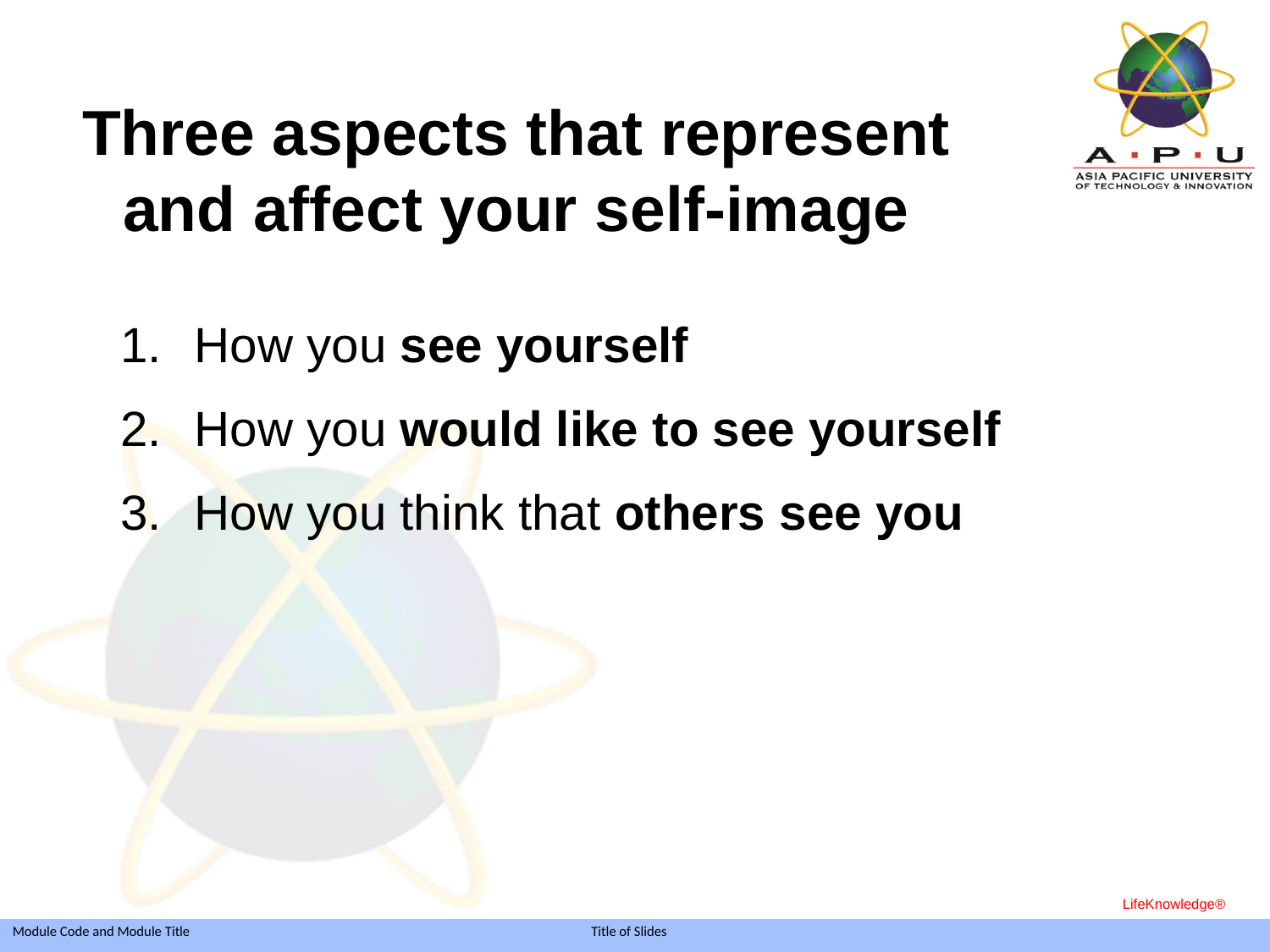

# Three aspects that represent and affect your self-image
How you see yourself
How you would like to see yourself
How you think that others see you
LifeKnowledge®